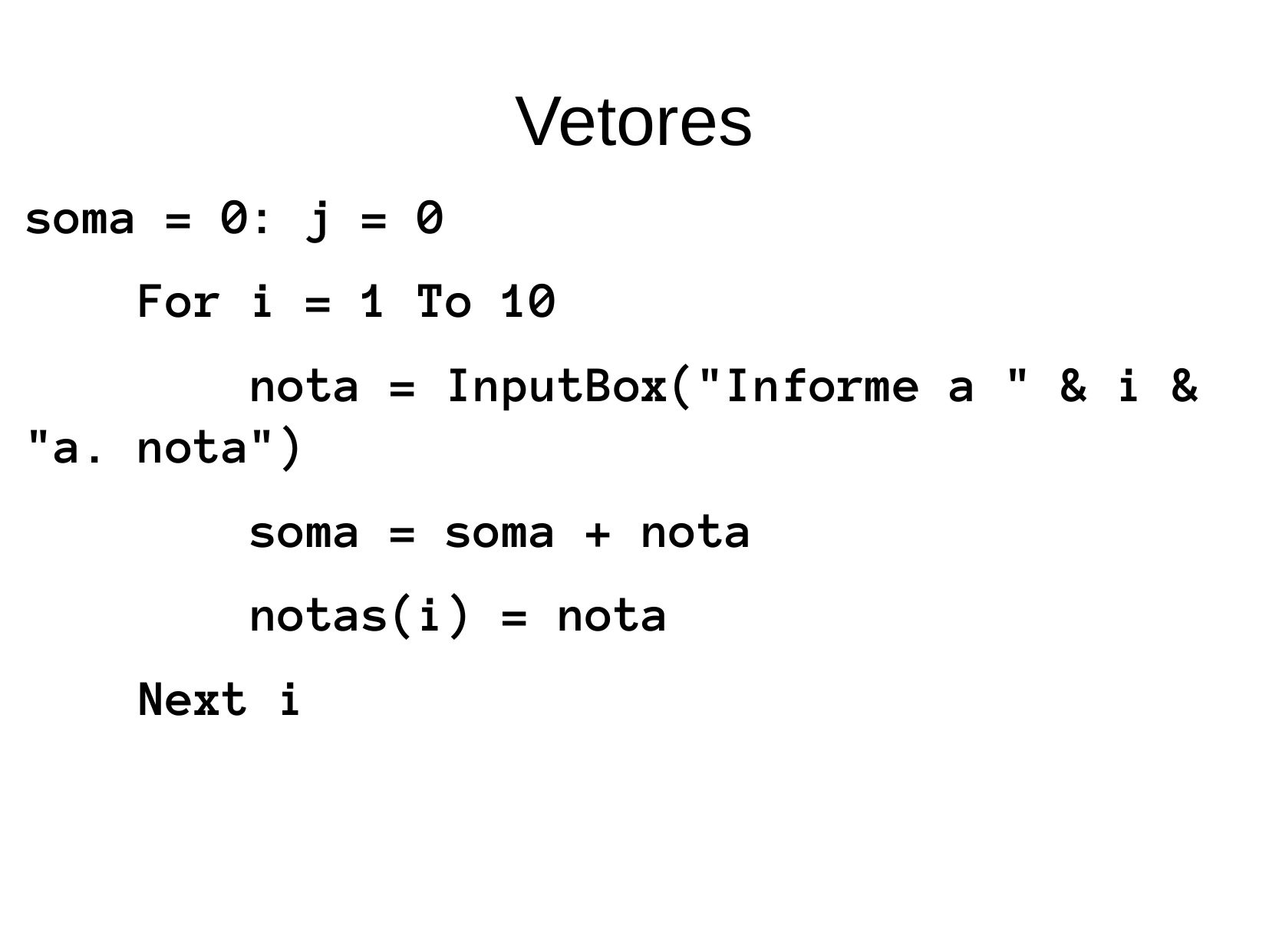

Vetores
soma = 0: j = 0
    For i = 1 To 10
        nota = InputBox("Informe a " & i & "a. nota")
        soma = soma + nota
        notas(i) = nota
    Next i